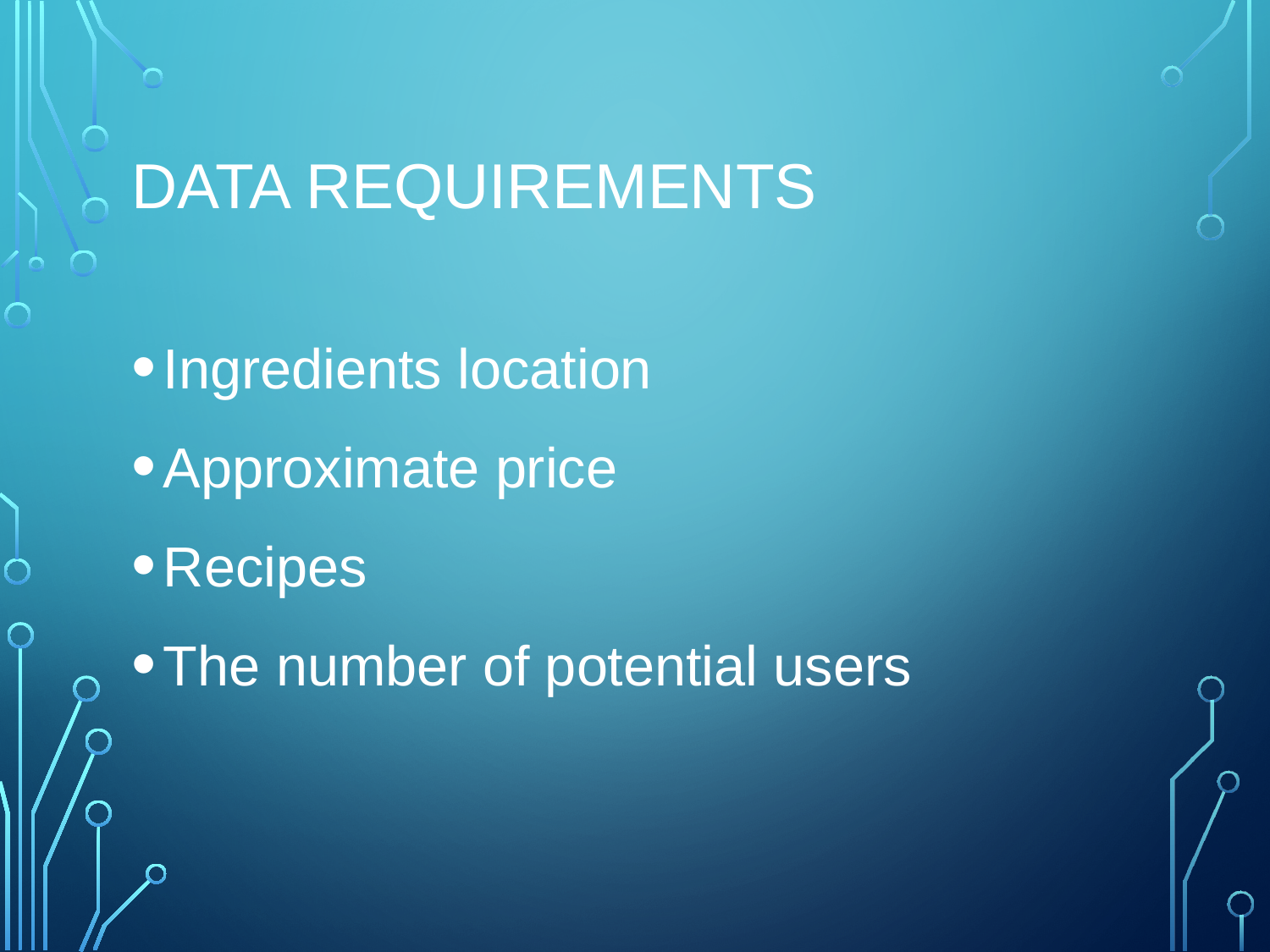

# Data requirements
Ingredients location
Approximate price
Recipes
The number of potential users